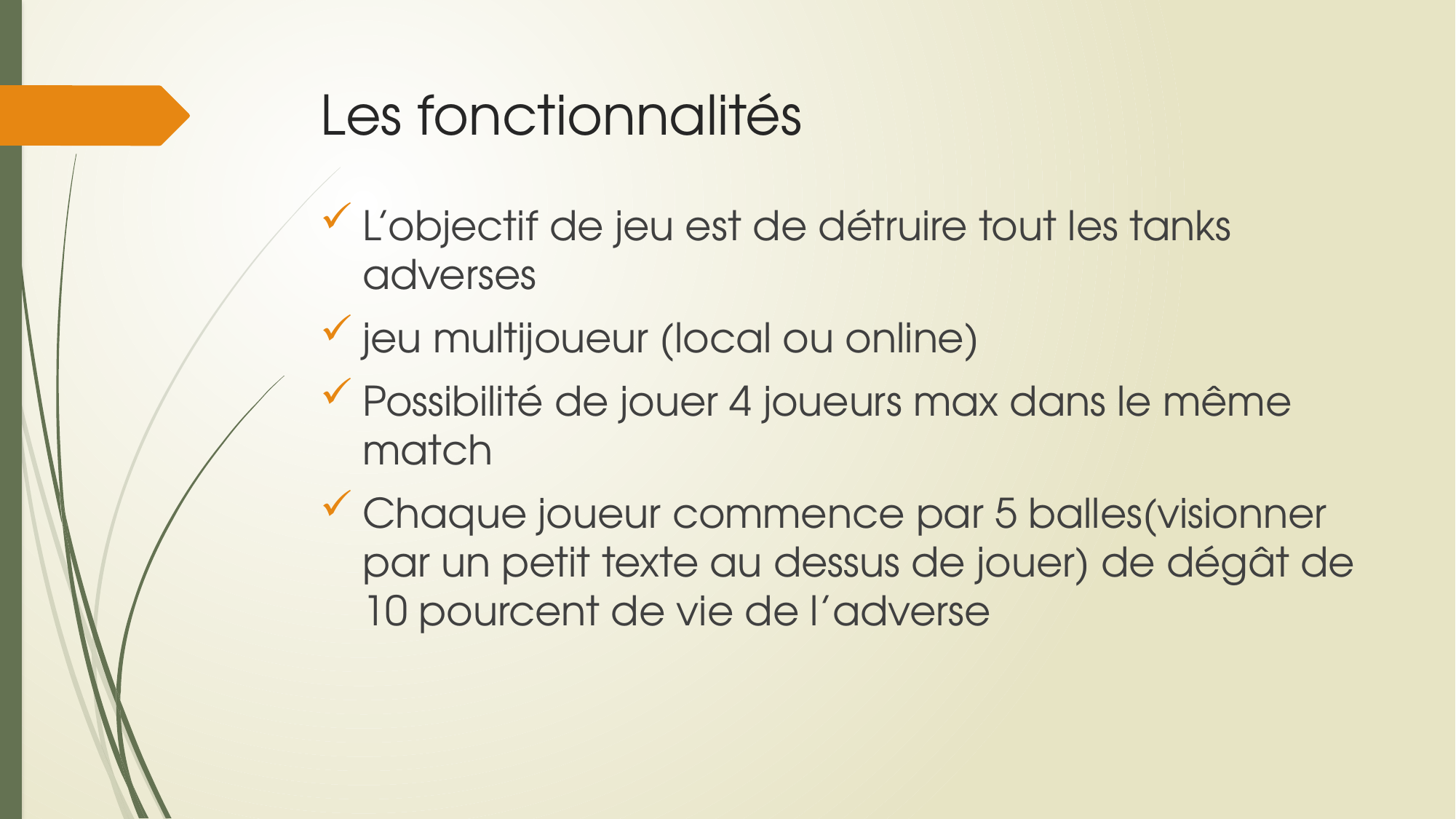

# Les fonctionnalités
L’objectif de jeu est de détruire tout les tanks adverses
jeu multijoueur (local ou online)
Possibilité de jouer 4 joueurs max dans le même match
Chaque joueur commence par 5 balles(visionner par un petit texte au dessus de jouer) de dégât de 10 pourcent de vie de l’adverse